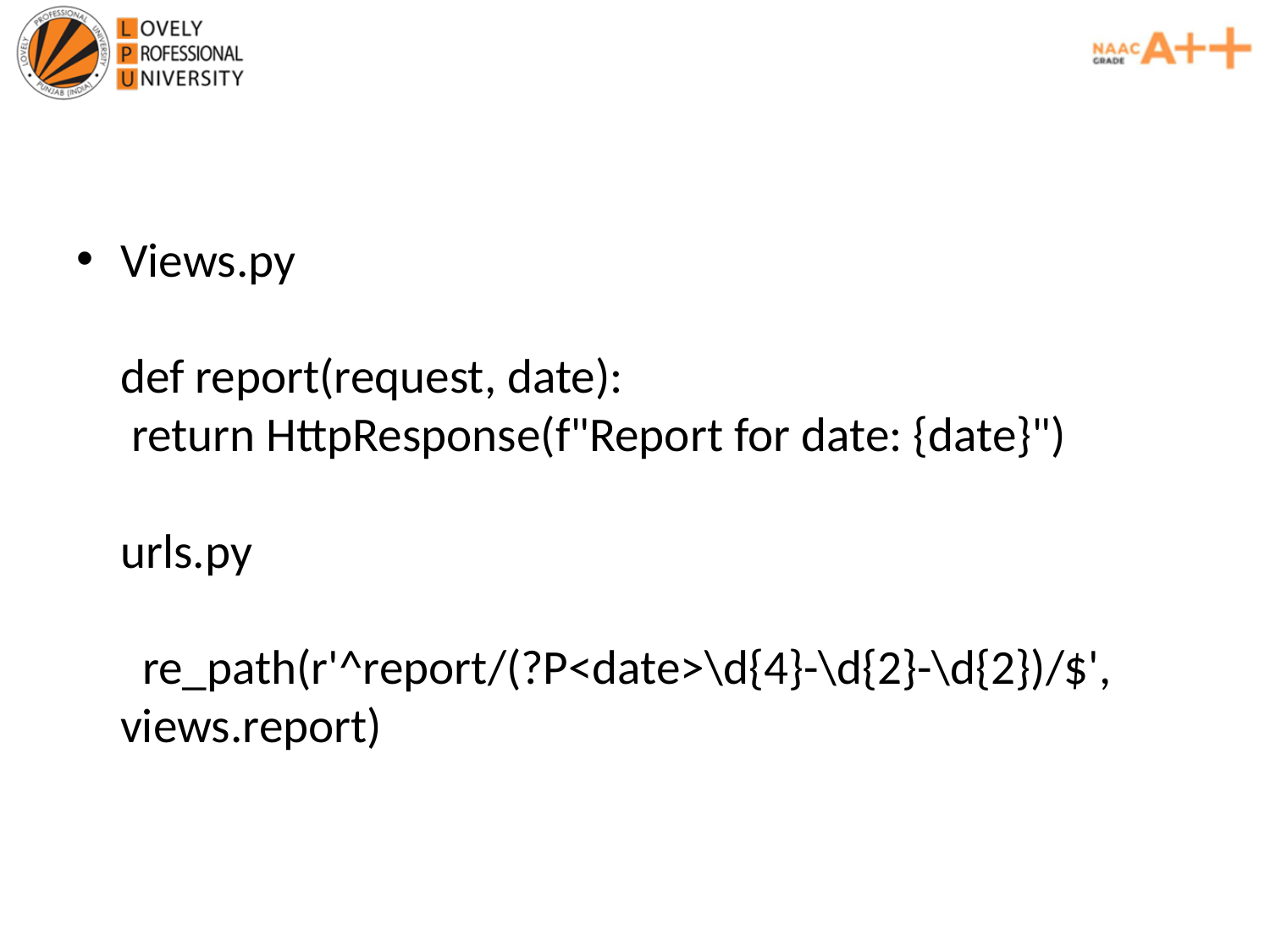

Views.py
def report(request, date):
 return HttpResponse(f"Report for date: {date}")
urls.py
  re_path(r'^report/(?P<date>\d{4}-\d{2}-\d{2})/$', views.report)